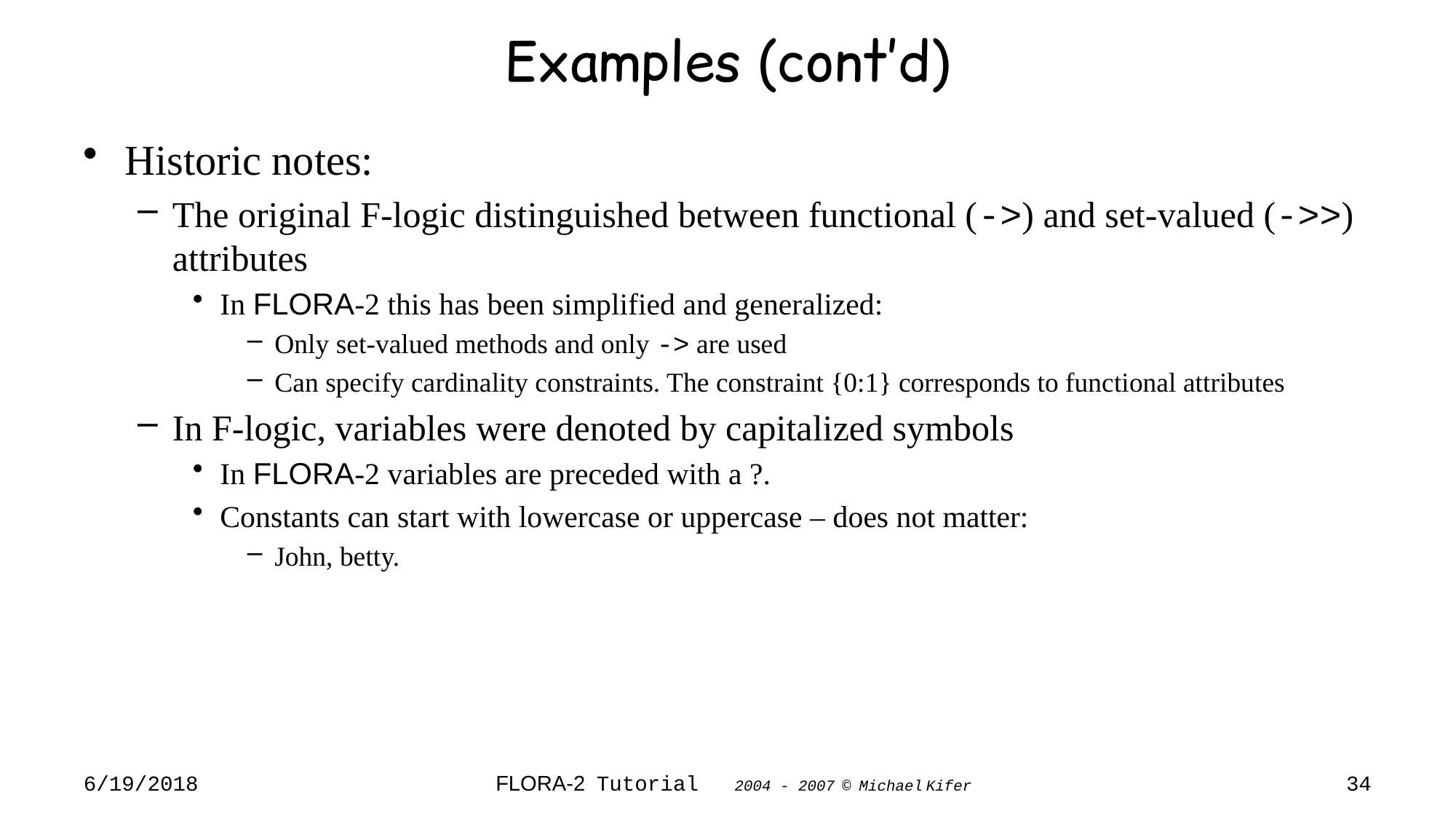

# Examples (cont’d)
Historic notes:
The original F-logic distinguished between functional (->) and set-valued (->>) attributes
In FLORA-2 this has been simplified and generalized:
Only set-valued methods and only -> are used
Can specify cardinality constraints. The constraint {0:1} corresponds to functional attributes
In F-logic, variables were denoted by capitalized symbols
In FLORA-2 variables are preceded with a ?.
Constants can start with lowercase or uppercase – does not matter:
John, betty.
6/19/2018
FLORA-2  Tutorial      2004 - 2007  ©  Michael Kifer
34